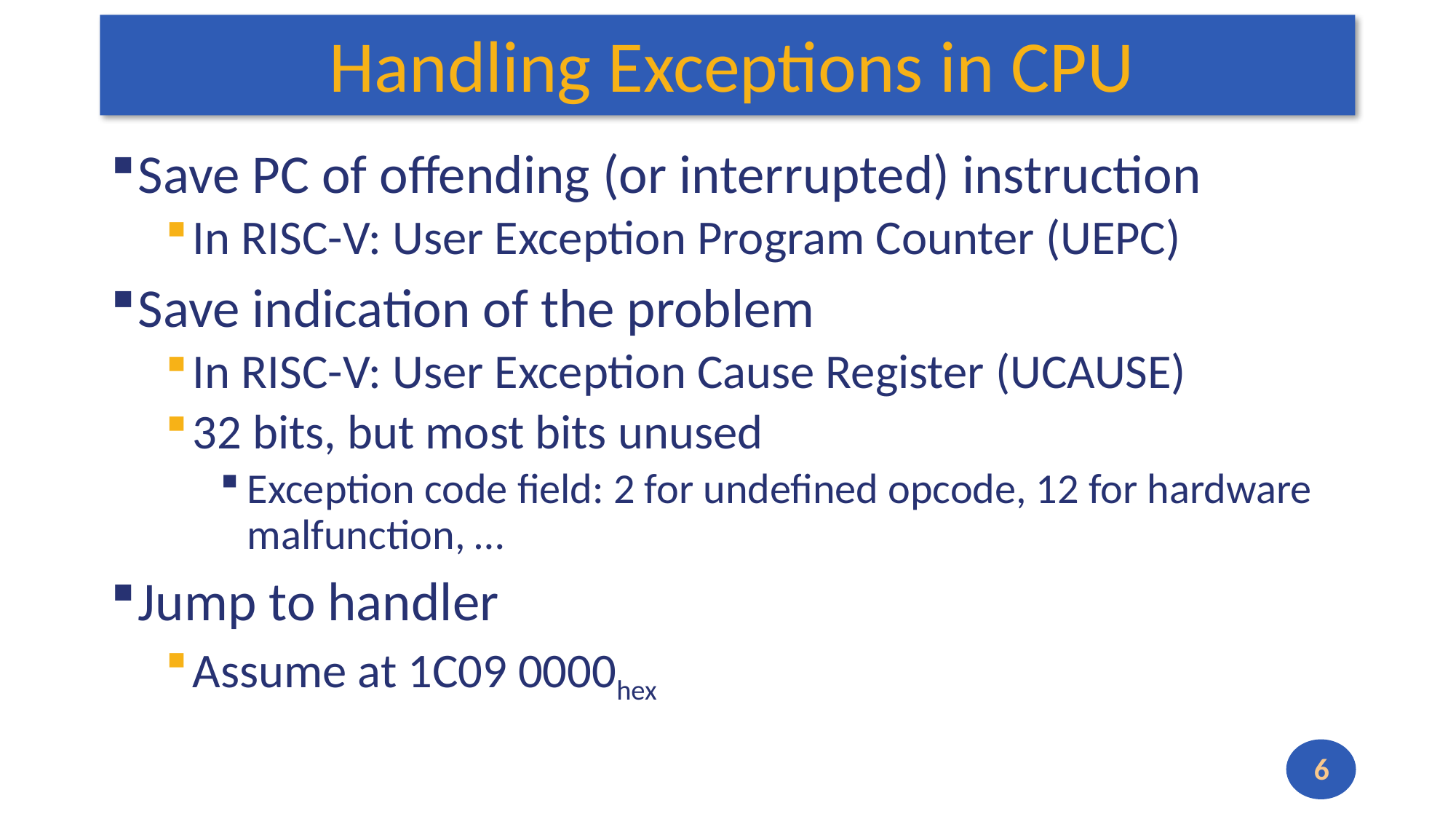

# Handling Exceptions in CPU
Save PC of offending (or interrupted) instruction
In RISC-V: User Exception Program Counter (UEPC)
Save indication of the problem
In RISC-V: User Exception Cause Register (UCAUSE)
32 bits, but most bits unused
Exception code field: 2 for undefined opcode, 12 for hardware malfunction, …
Jump to handler
Assume at 1C09 0000hex
6